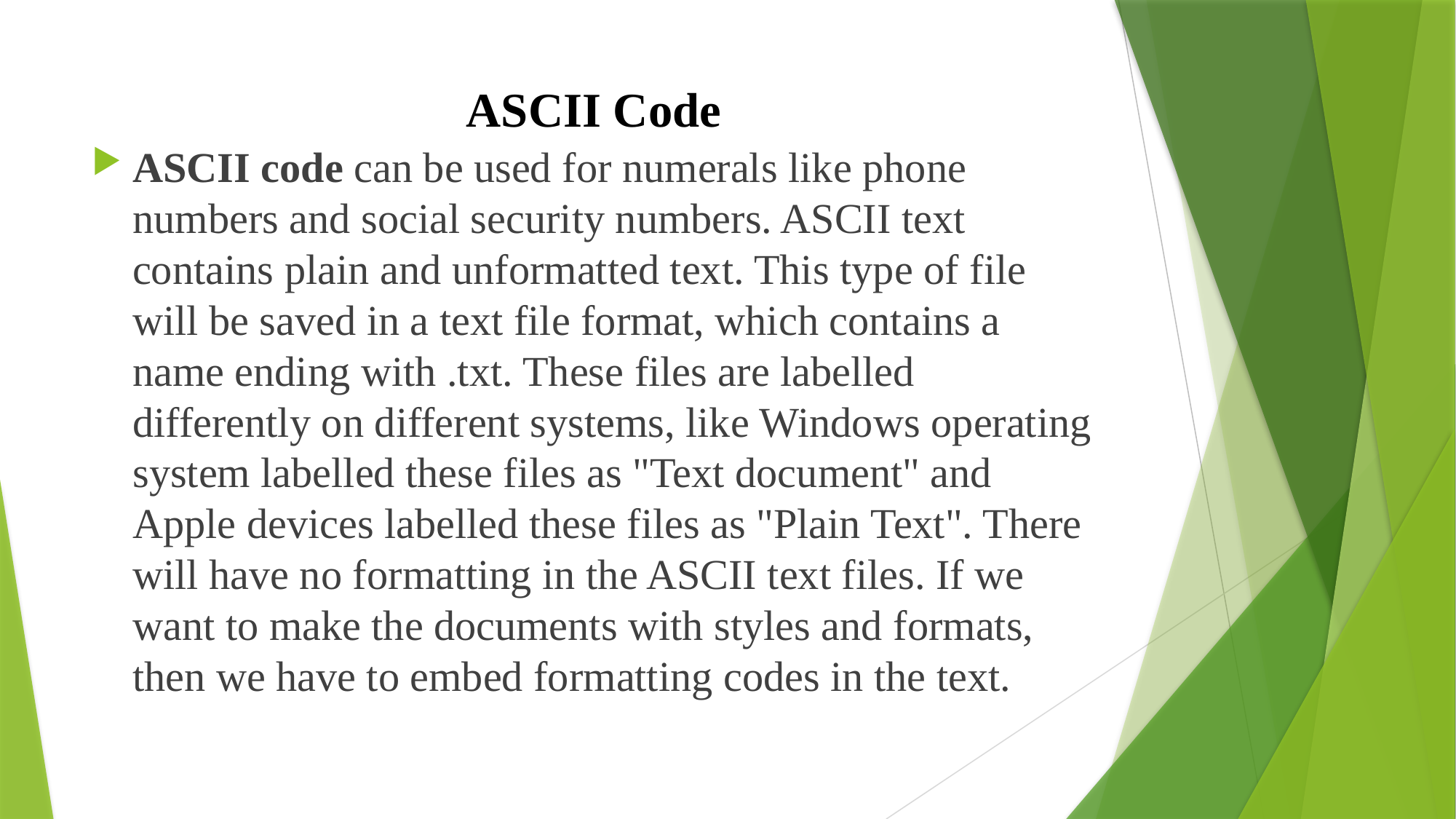

# ASCII Code
ASCII code can be used for numerals like phone numbers and social security numbers. ASCII text contains plain and unformatted text. This type of file will be saved in a text file format, which contains a name ending with .txt. These files are labelled differently on different systems, like Windows operating system labelled these files as "Text document" and Apple devices labelled these files as "Plain Text". There will have no formatting in the ASCII text files. If we want to make the documents with styles and formats, then we have to embed formatting codes in the text.